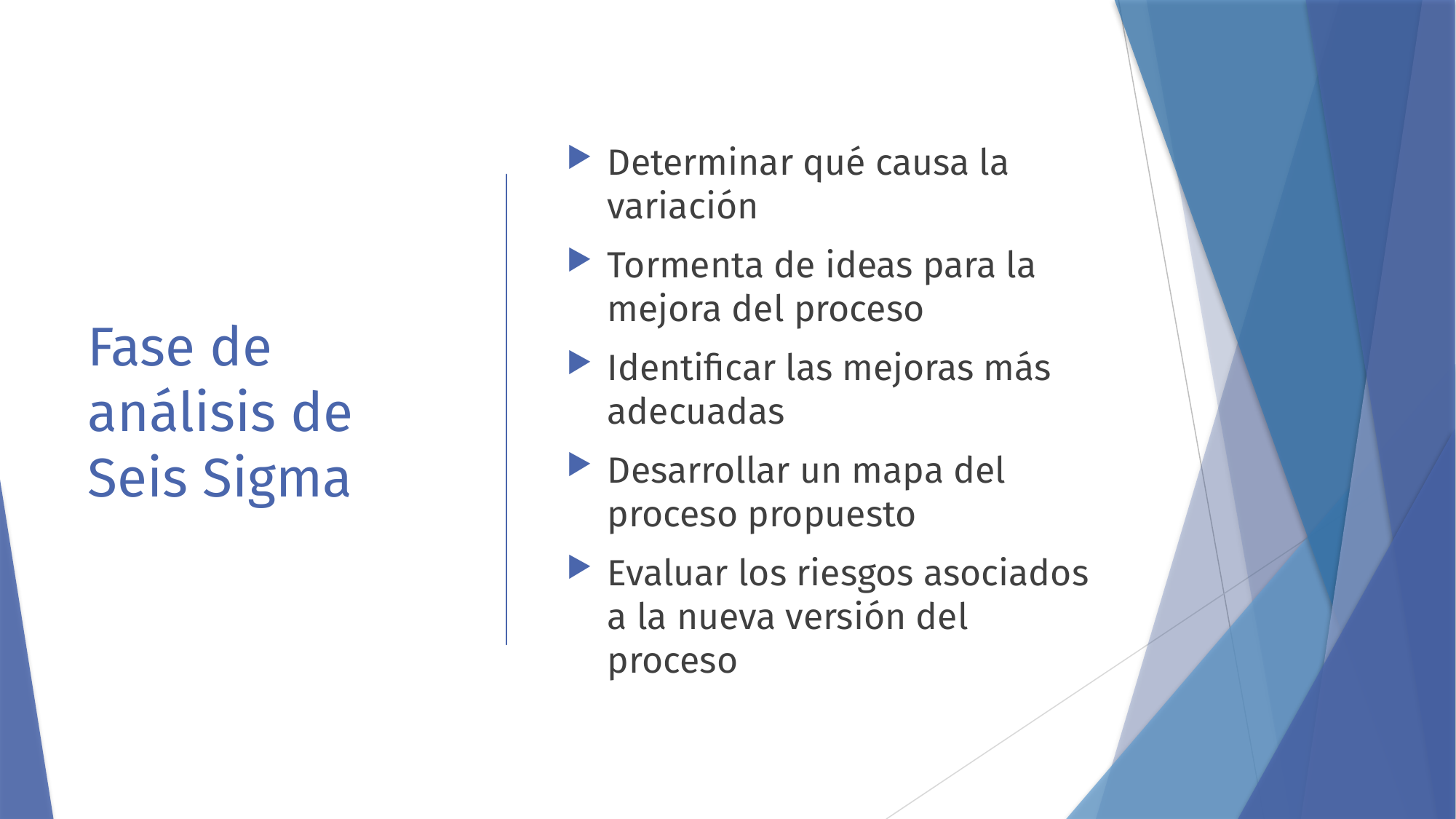

# Fase de análisis de Seis Sigma
Determinar qué causa la variación
Tormenta de ideas para la mejora del proceso
Identificar las mejoras más adecuadas
Desarrollar un mapa del proceso propuesto
Evaluar los riesgos asociados a la nueva versión del proceso